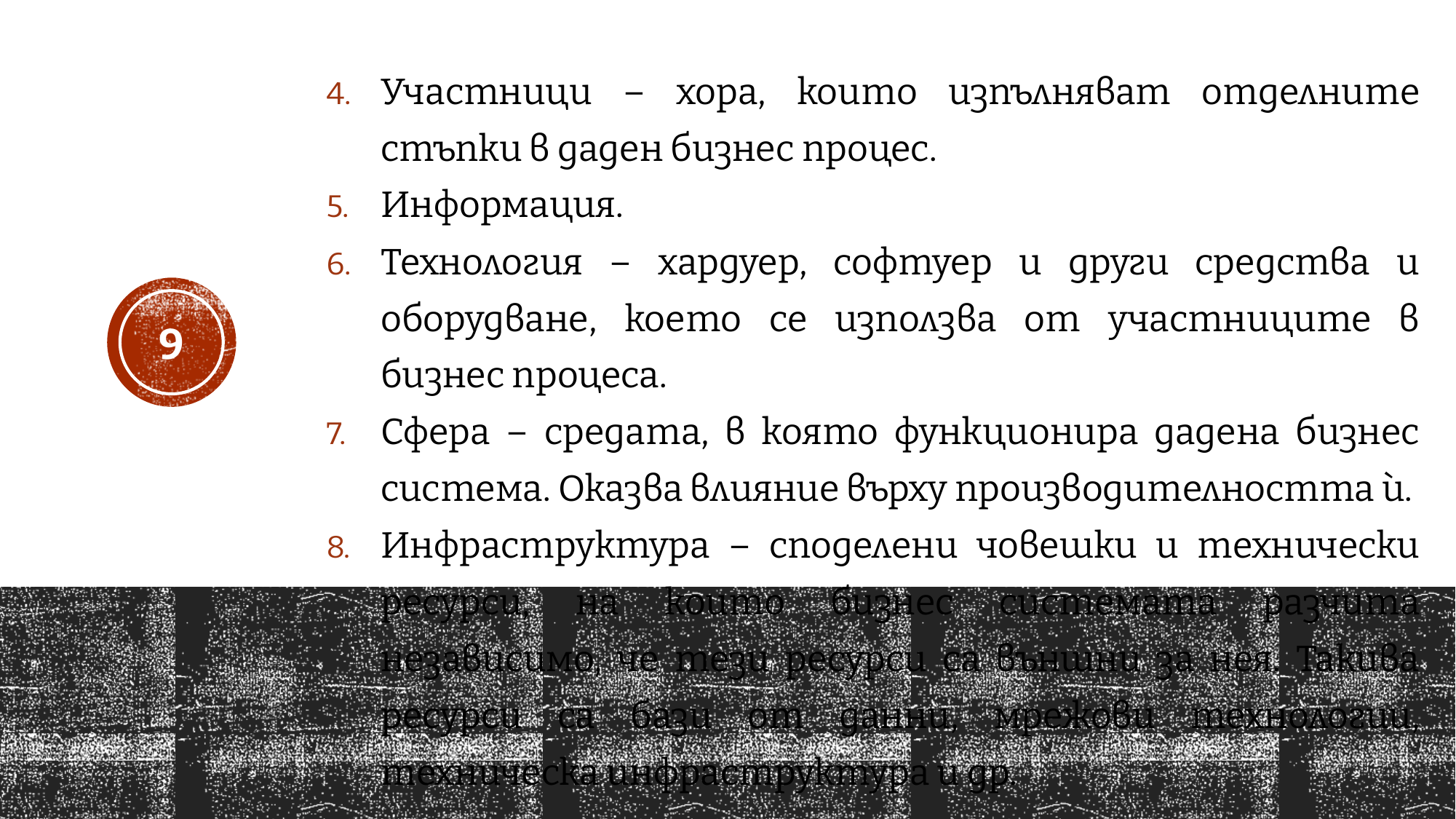

Участници – хора, които изпълняват отделните стъпки в даден бизнес процес.
Информация.
Технология – хардуер, софтуер и други средства и оборудване, което се използва от участниците в бизнес процеса.
Сфера – средата, в която функционира дадена бизнес система. Оказва влияние върху производителността ѝ.
Инфраструктура – споделени човешки и технически ресурси, на които бизнес системата разчита независимо, че тези ресурси са външни за нея. Такива ресурси са бази от данни, мрежови технологии, техническа инфраструктура и др.
9